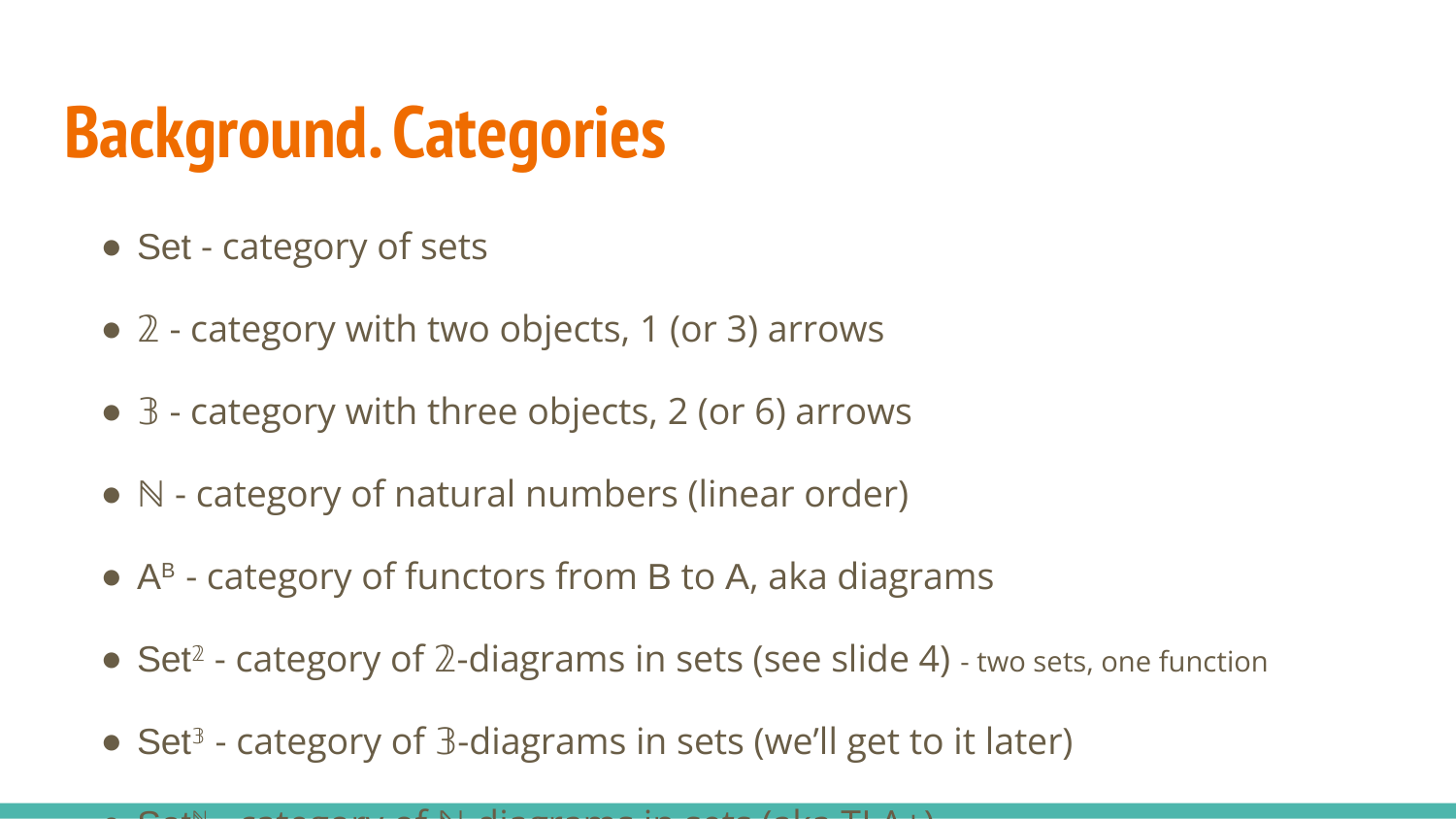

# Background. Categories
Set - category of sets
𝟚 - category with two objects, 1 (or 3) arrows
𝟛 - category with three objects, 2 (or 6) arrows
ℕ - category of natural numbers (linear order)
AB - category of functors from B to A, aka diagrams
Set𝟚 - category of 𝟚-diagrams in sets (see slide 4) - two sets, one function
Set𝟛 - category of 𝟛-diagrams in sets (we’ll get to it later)
Setℕ - category of ℕ-diagrams in sets (aka TLA+)